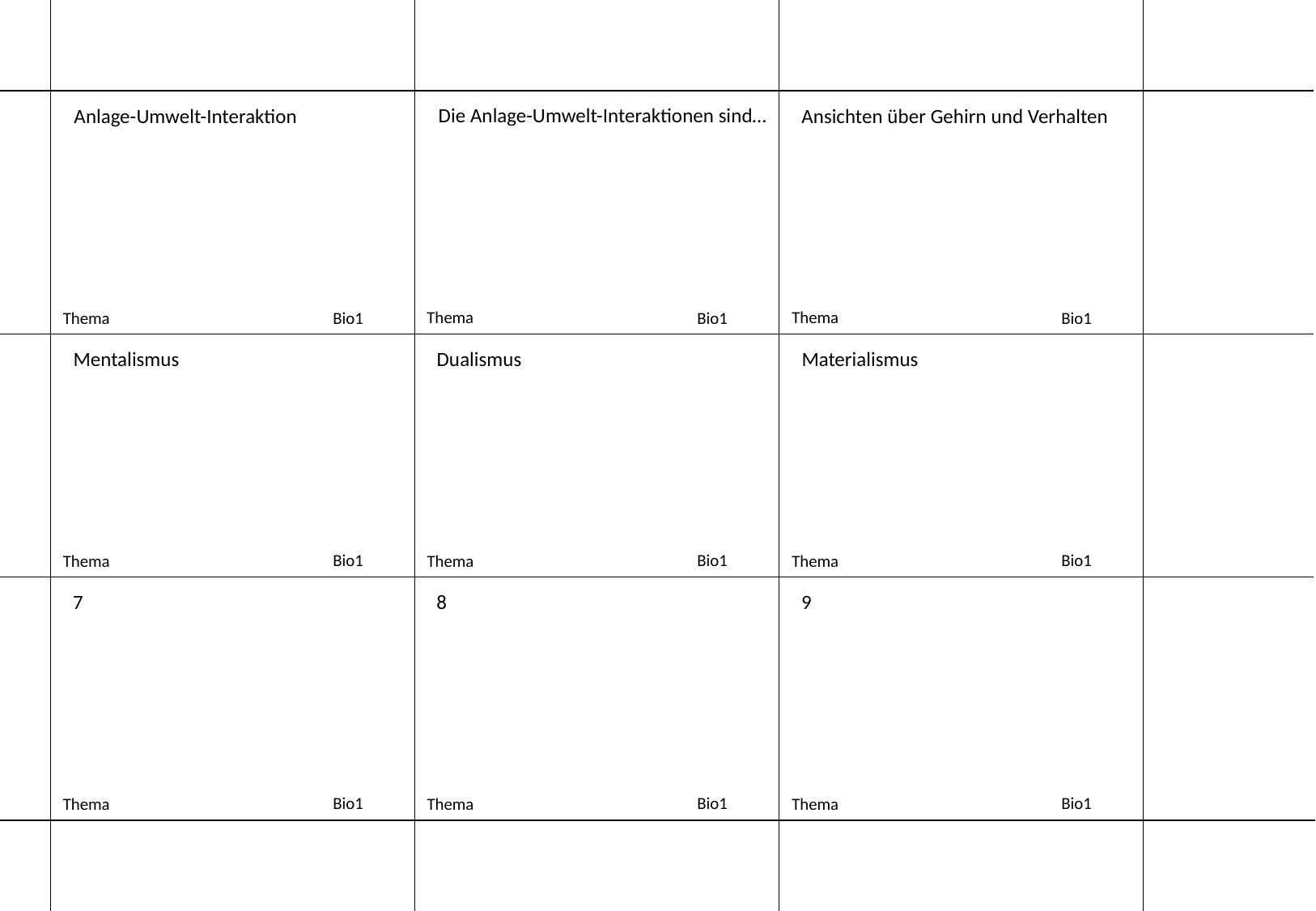

Die Anlage-Umwelt-Interaktionen sind…
Anlage-Umwelt-Interaktion
Ansichten über Gehirn und Verhalten
Thema
Thema
Thema
Bio1
Bio1
Bio1
Mentalismus
Dualismus
Materialismus
Bio1
Bio1
Bio1
Thema
Thema
Thema
7
8
9
Bio1
Bio1
Bio1
Thema
Thema
Thema